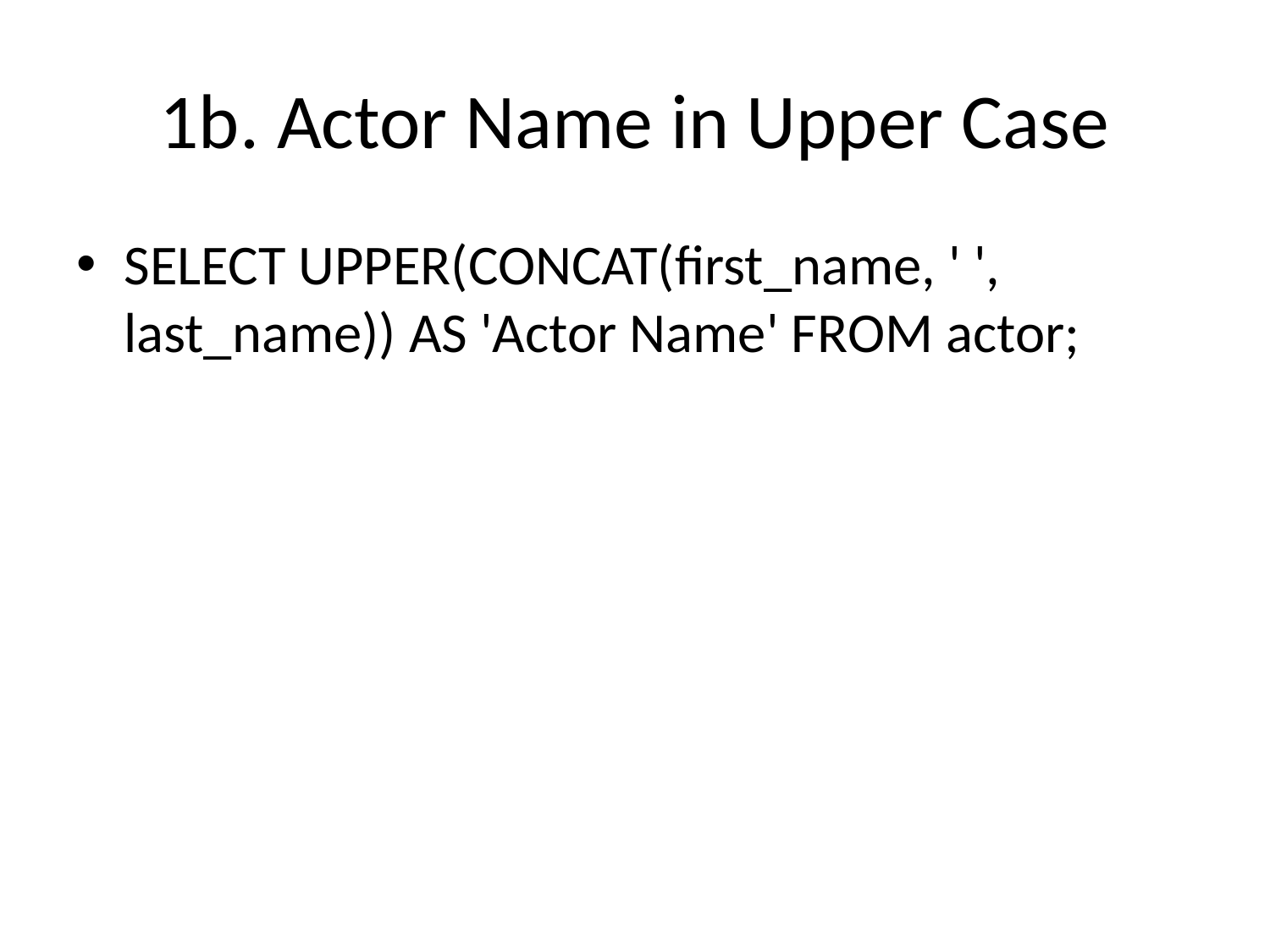

# 1b. Actor Name in Upper Case
SELECT UPPER(CONCAT(first_name, ' ', last_name)) AS 'Actor Name' FROM actor;